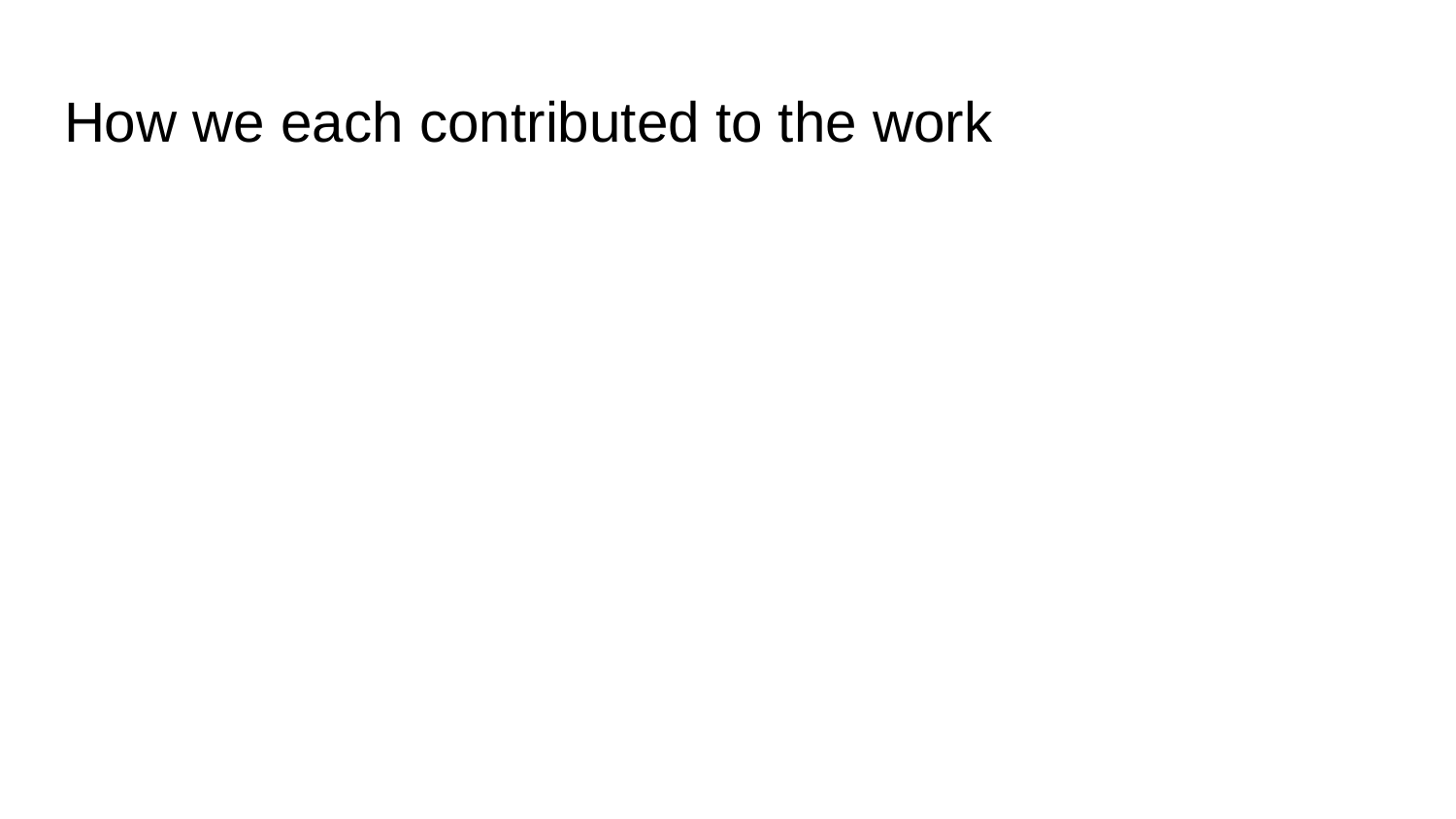

# How we each contributed to the work